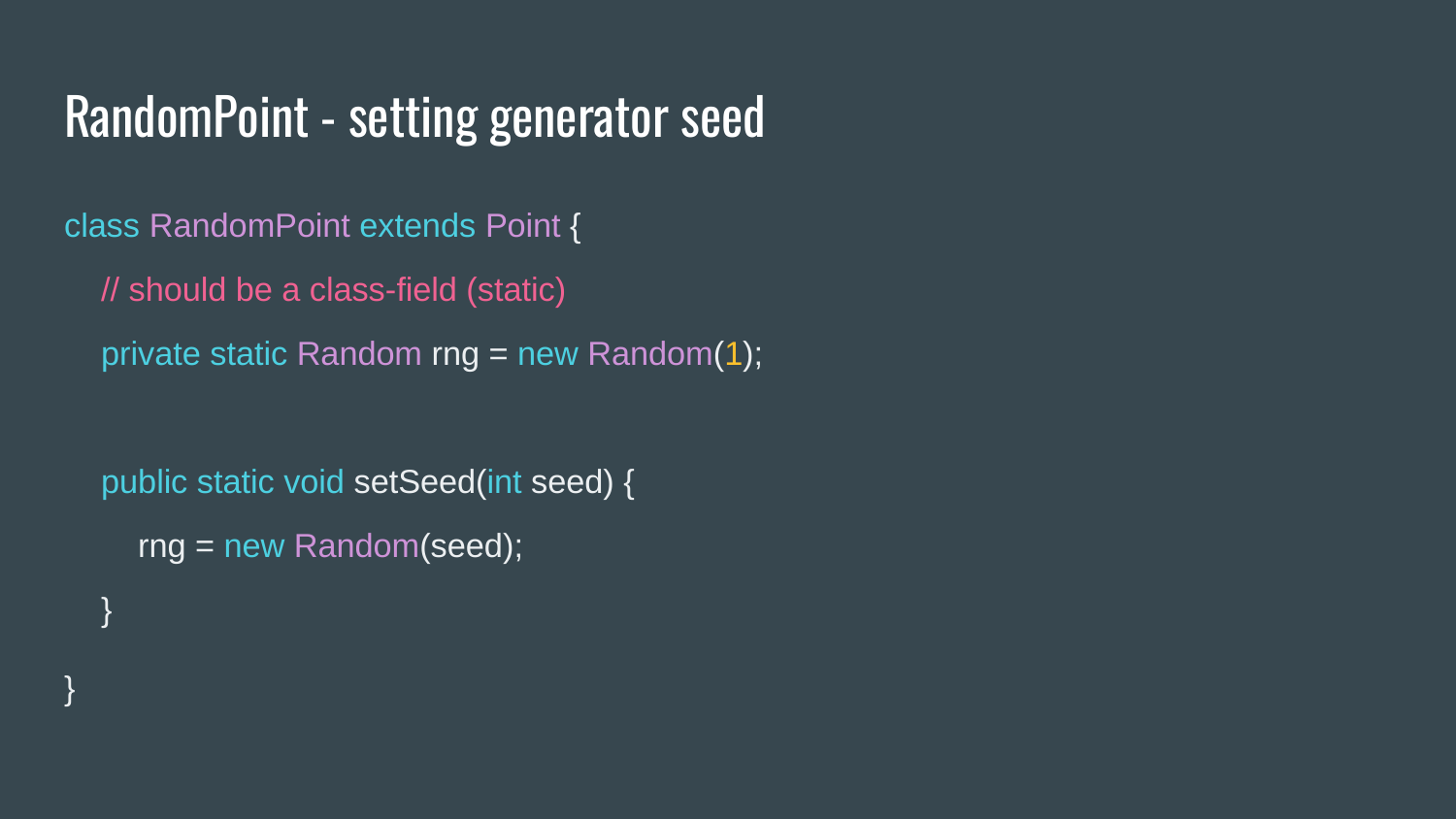

# RandomPoint - setting generator seed
class RandomPoint extends Point {
    // should be a class-field (static)
    private static Random rng = new Random(1);

    public static void setSeed(int seed) {
        rng = new Random(seed);
    }
}